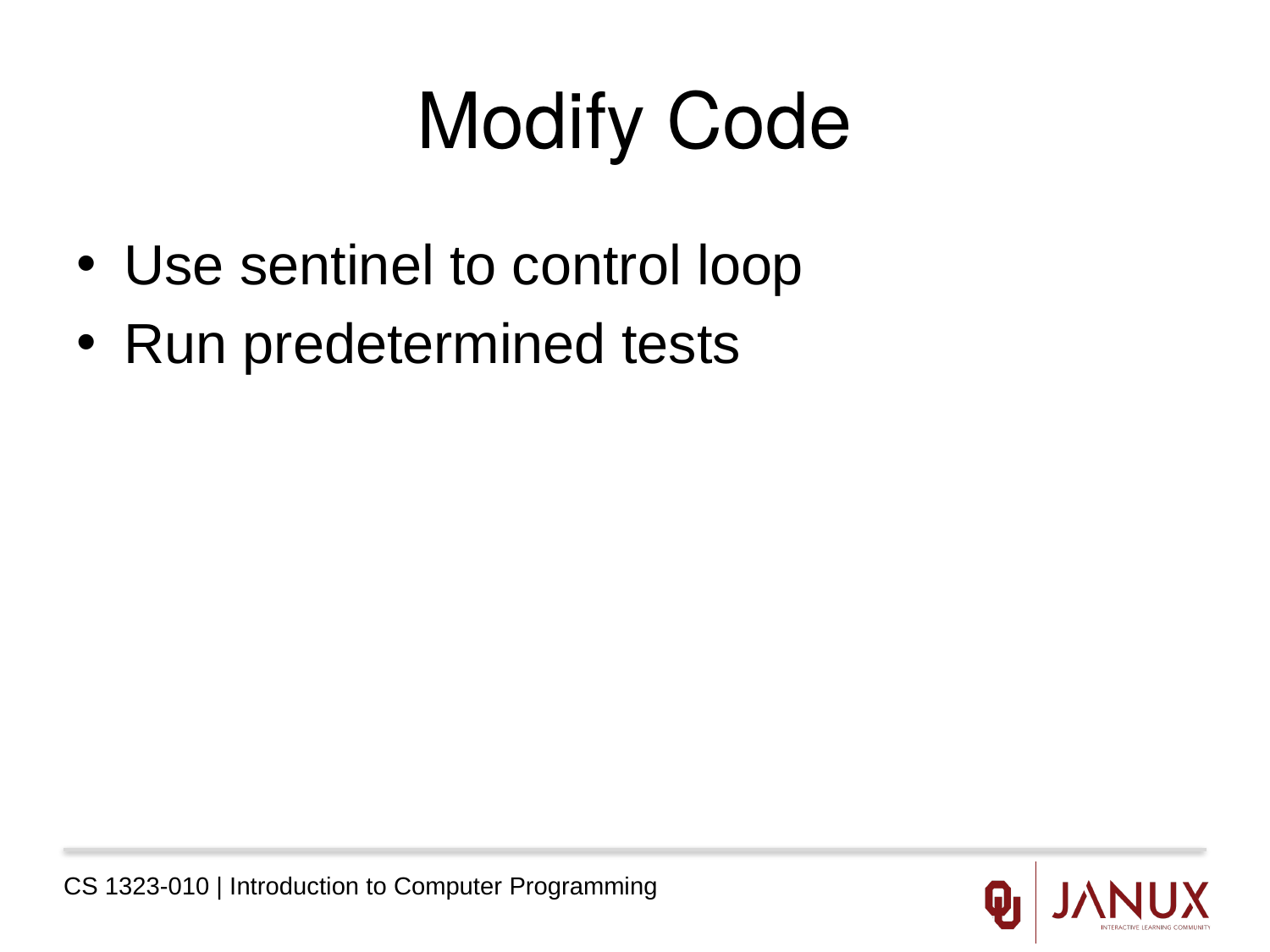

# Modify Code
Use sentinel to control loop
Run predetermined tests